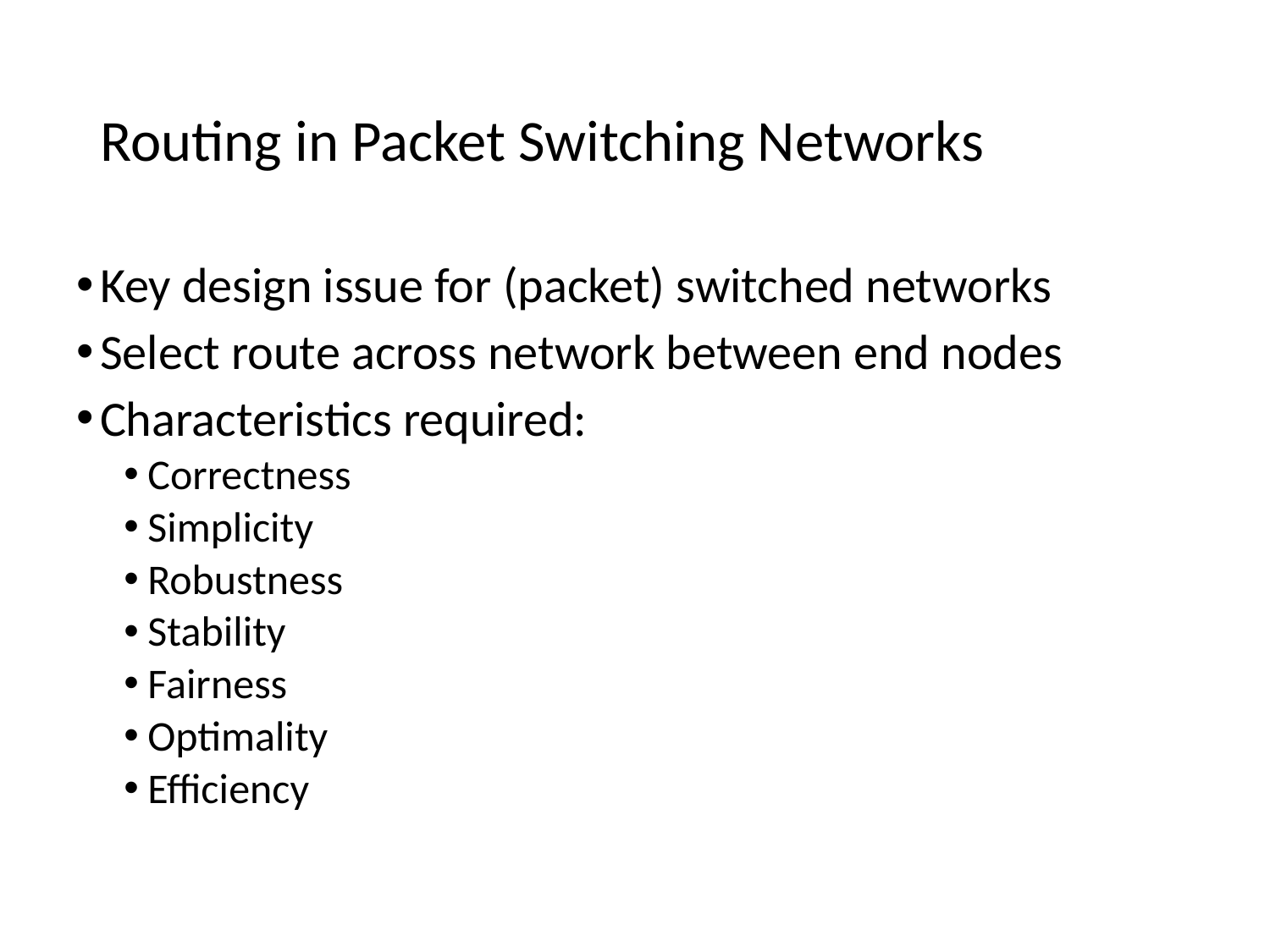

# Routing in Packet Switching Networks
Key design issue for (packet) switched networks
Select route across network between end nodes
Characteristics required:
Correctness
Simplicity
Robustness
Stability
Fairness
Optimality
Efficiency